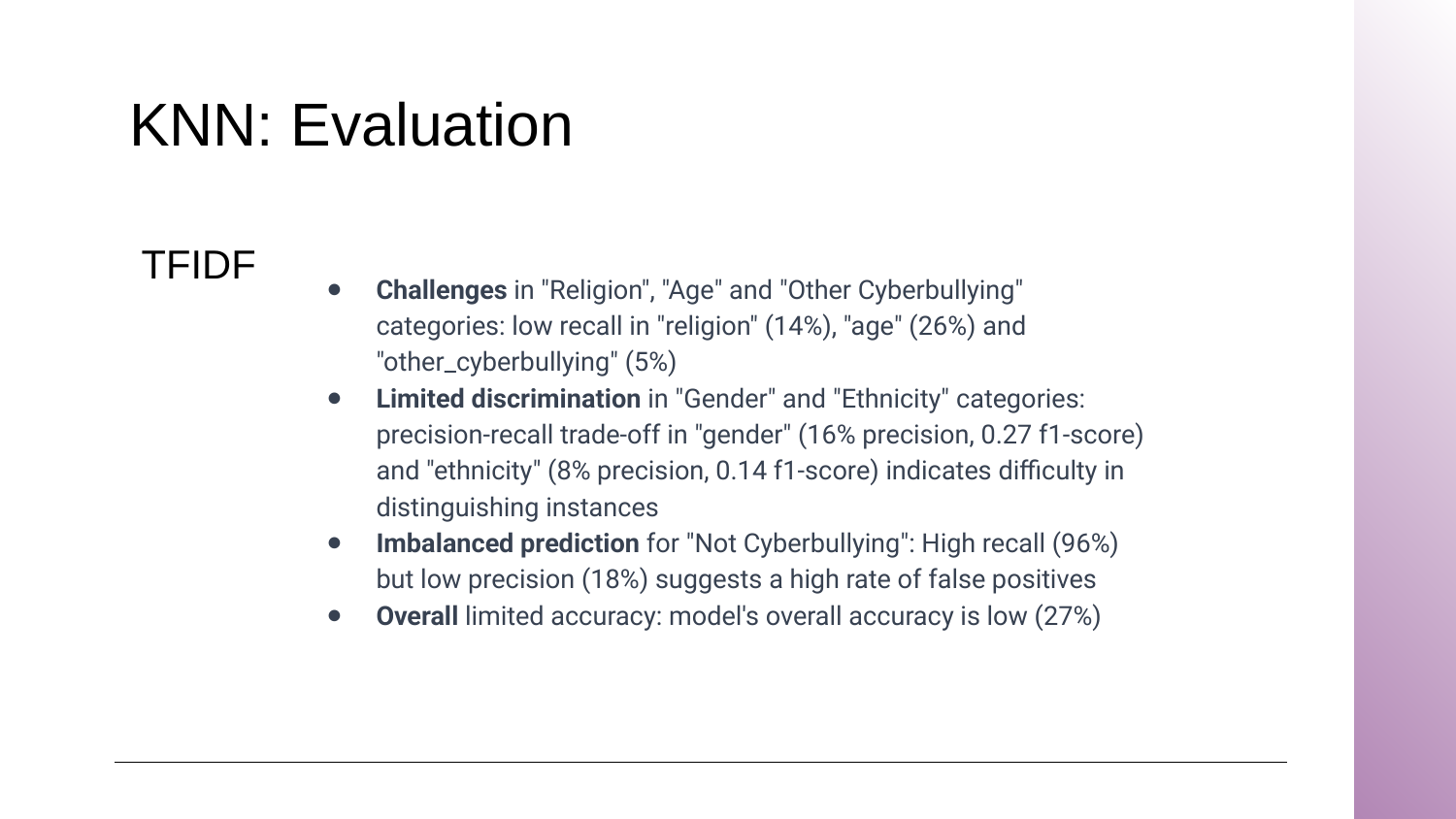

# KNN: Evaluation
Challenges in "Religion", "Age" and "Other Cyberbullying" categories: low recall in "religion" (14%), "age" (26%) and "other_cyberbullying" (5%)
Limited discrimination in "Gender" and "Ethnicity" categories: precision-recall trade-off in "gender" (16% precision, 0.27 f1-score) and "ethnicity" (8% precision, 0.14 f1-score) indicates difficulty in distinguishing instances
Imbalanced prediction for "Not Cyberbullying": High recall (96%) but low precision (18%) suggests a high rate of false positives
Overall limited accuracy: model's overall accuracy is low (27%)
TFIDF